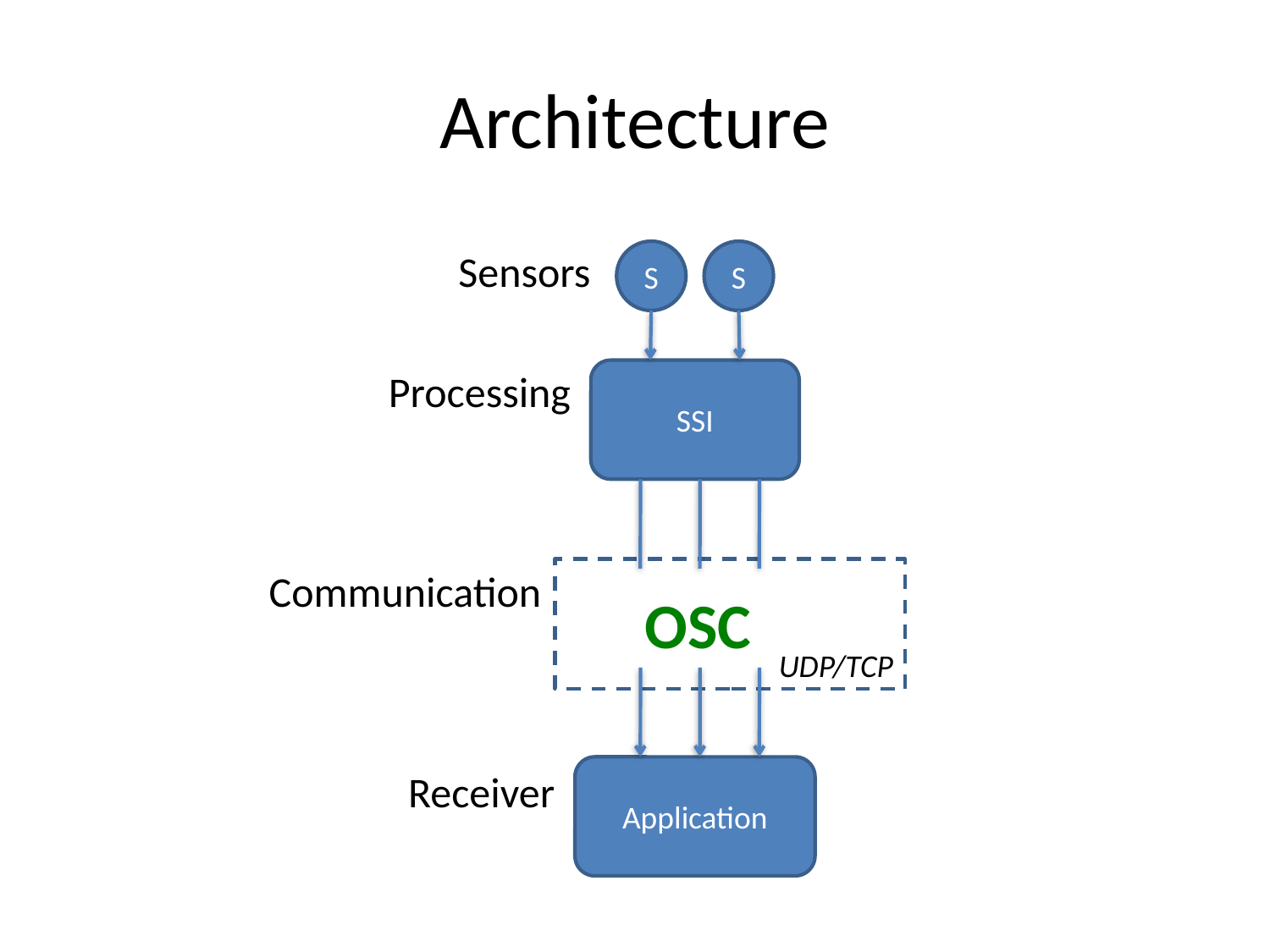

# Architecture
Sensors
S
S
SSI
Processing
Communication

OSC
UDP/TCP

Application
Receiver